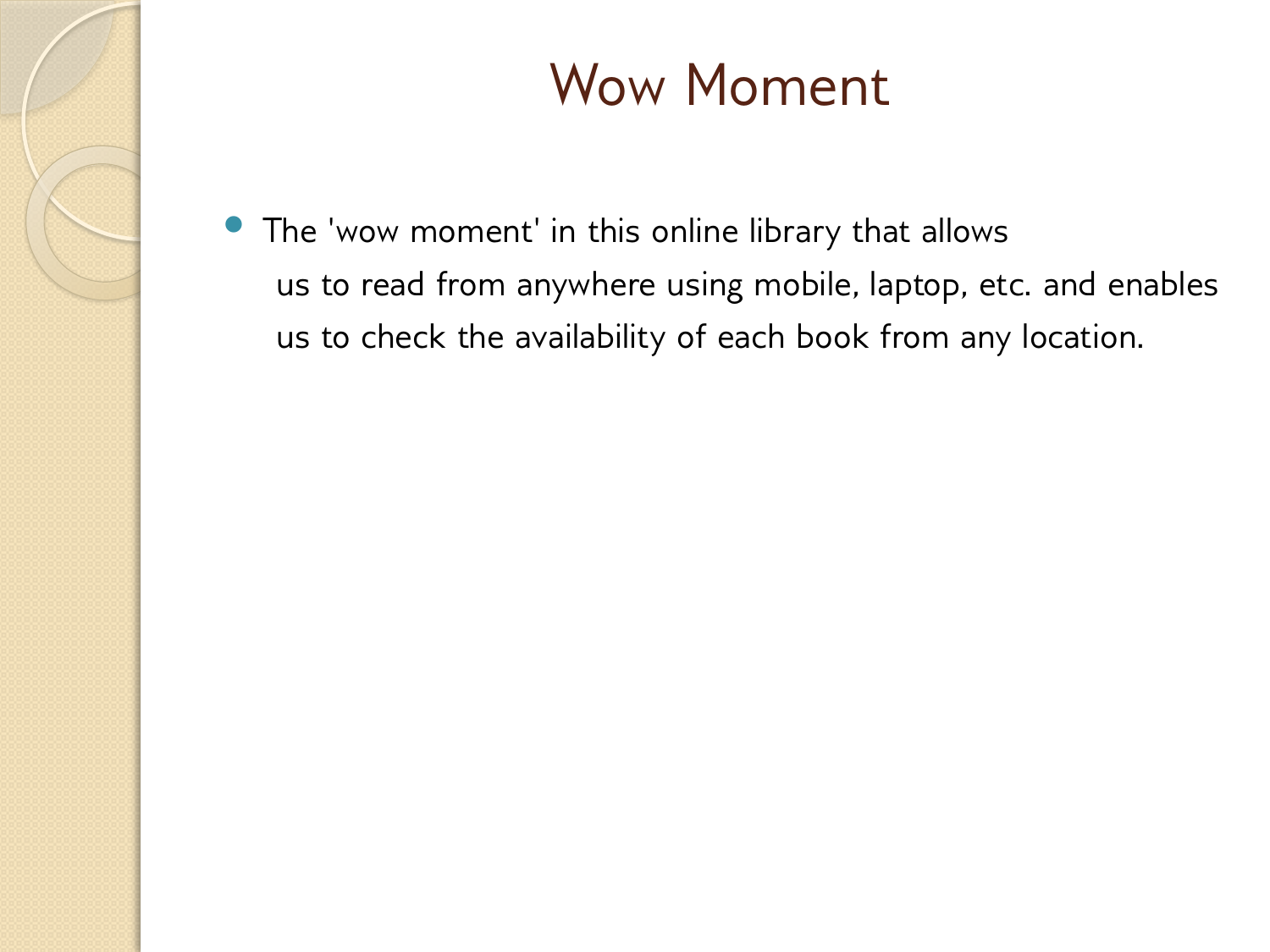

# Wow Moment
The 'wow moment' in this online library that allows
     us to read from anywhere using mobile, laptop, etc. and enables
     us to check the availability of each book from any location.